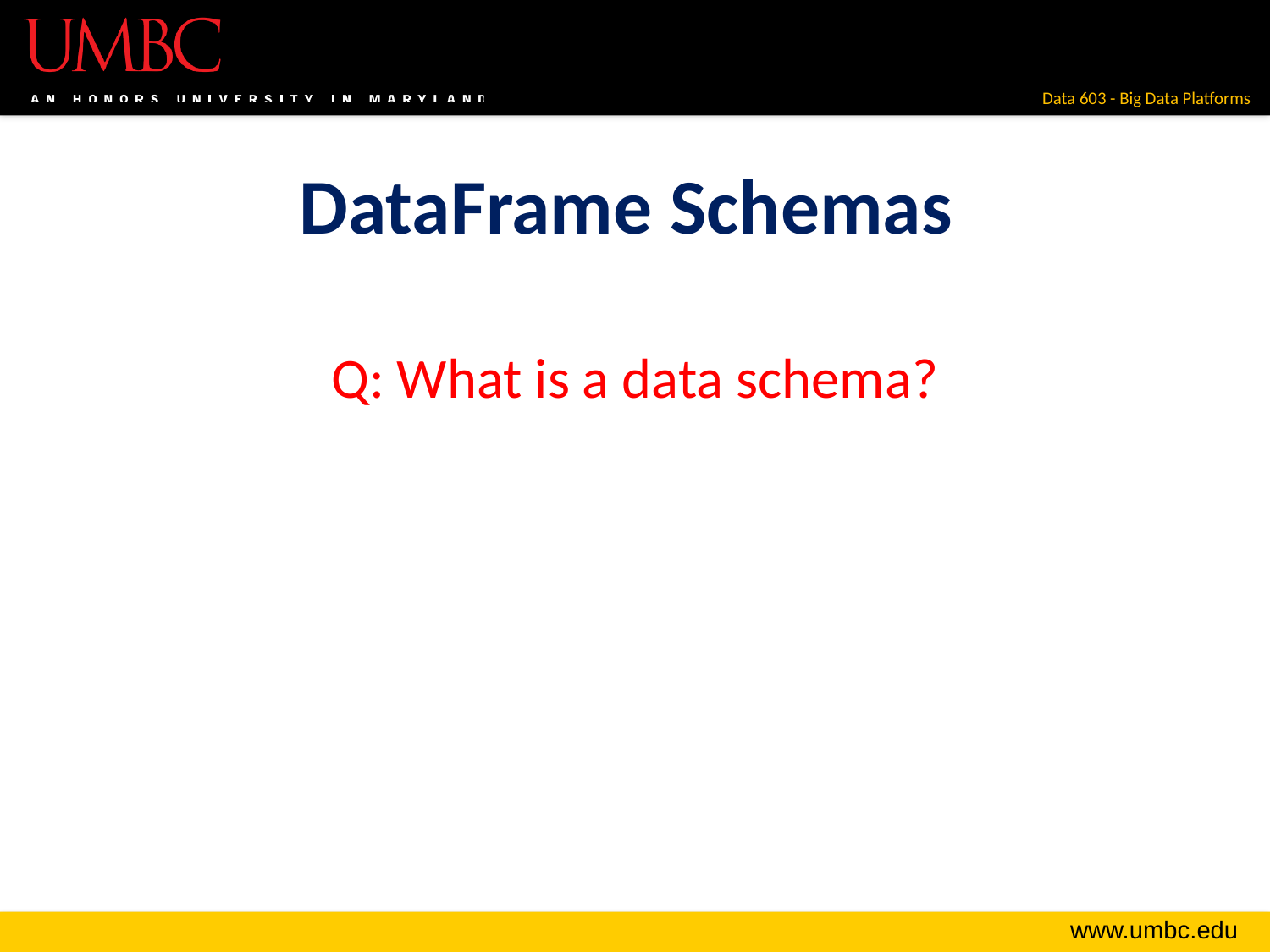

# DataFrame Schemas

Q: What is a data schema?